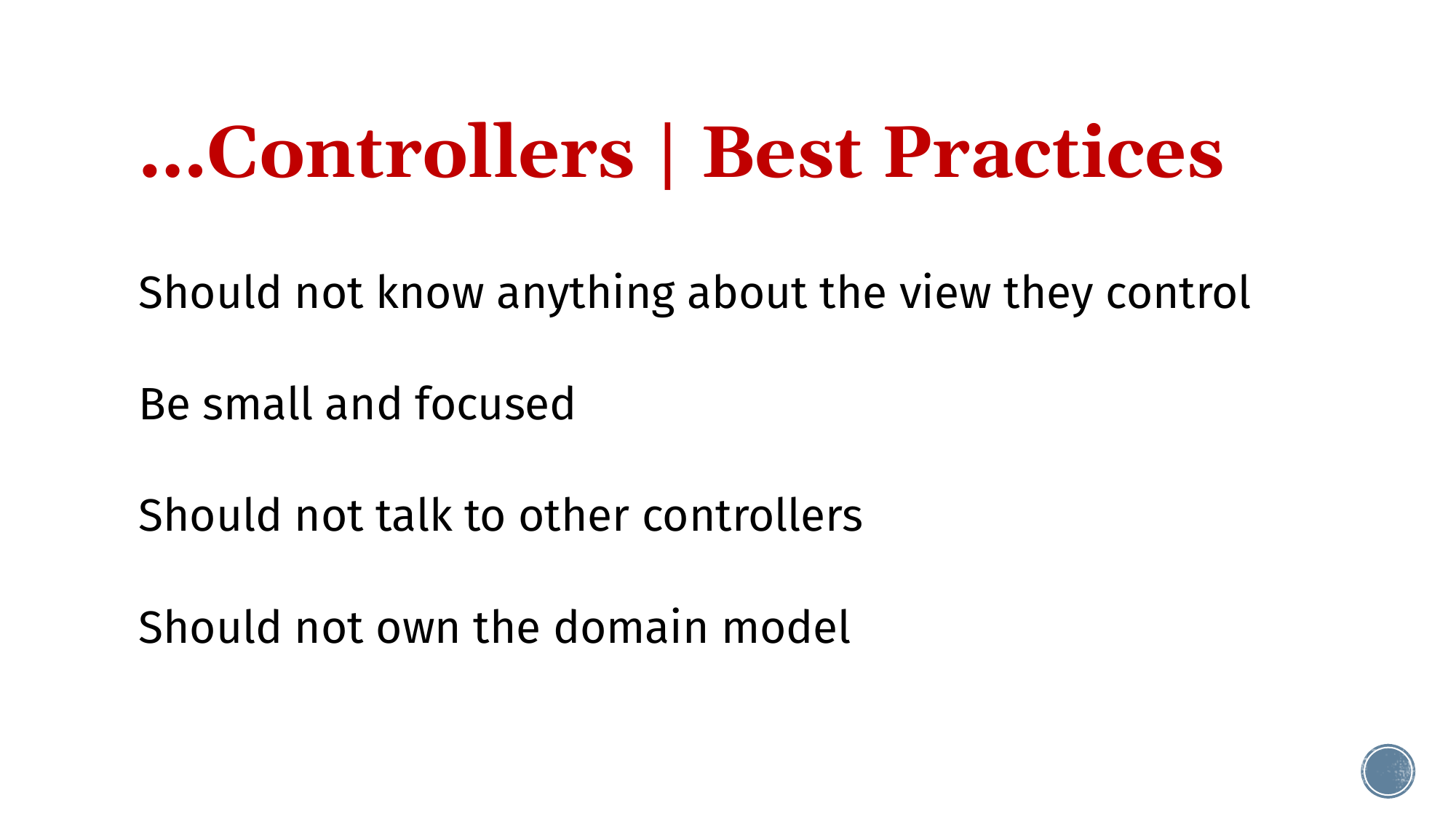

# …Controllers | Best Practices
Should not know anything about the view they control
Be small and focused
Should not talk to other controllers
Should not own the domain model